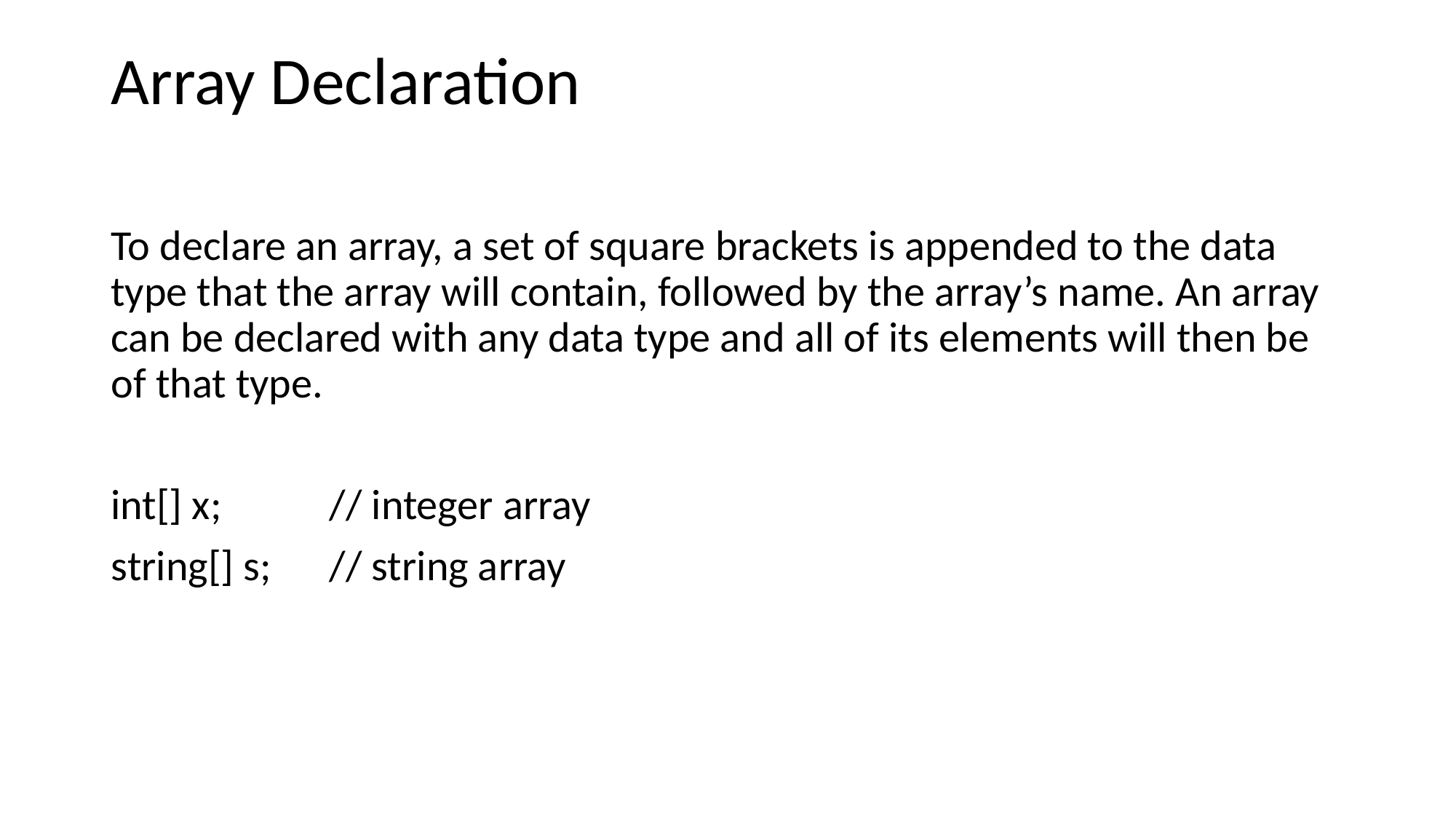

# Array Declaration
To declare an array, a set of square brackets is appended to the data type that the array will contain, followed by the array’s name. An array can be declared with any data type and all of its elements will then be of that type.

int[] x; 	// integer array
string[] s;	// string array